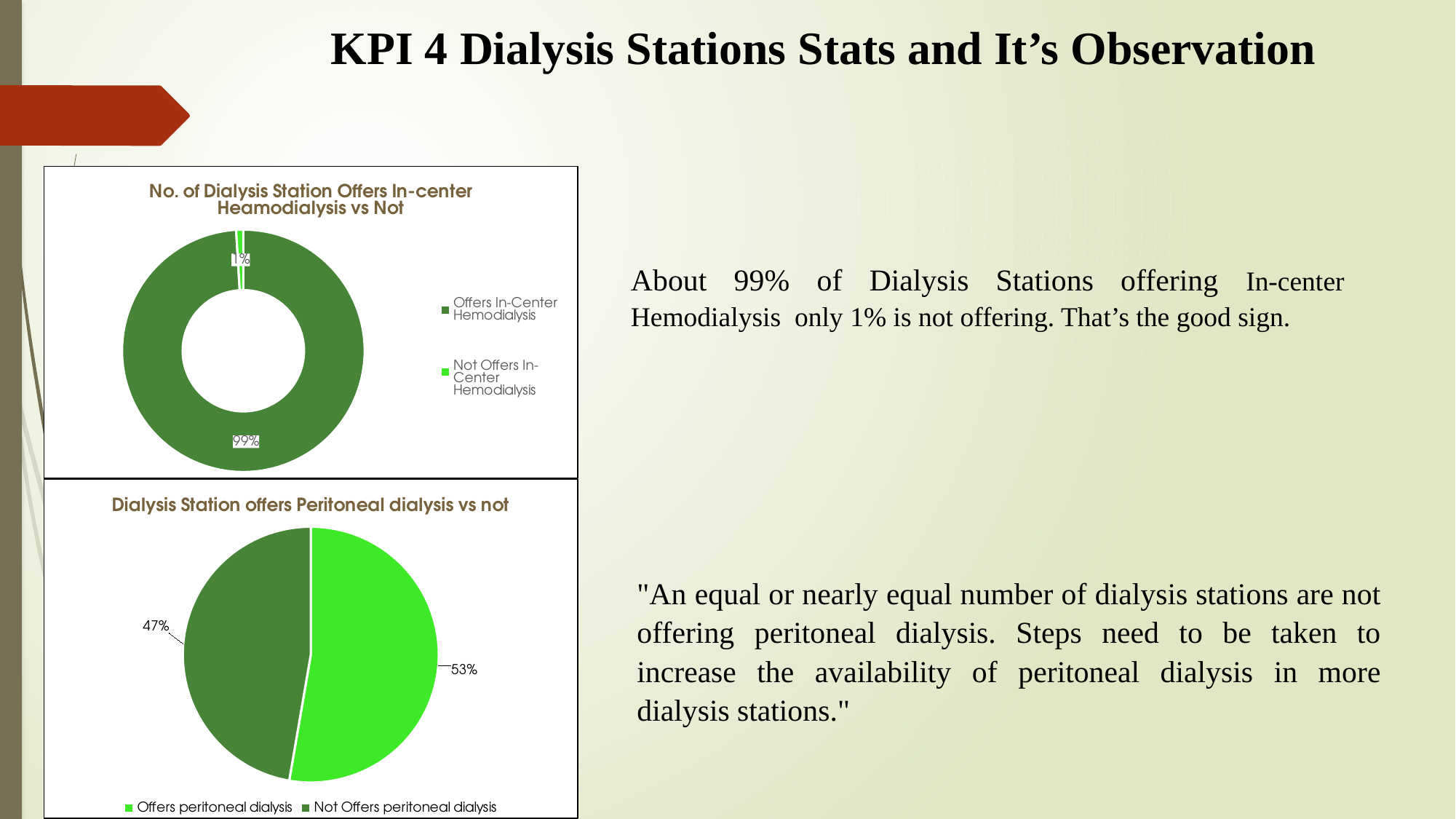

# KPI 4 Dialysis Stations Stats and It’s Observation

### Chart: No. of Dialysis Station Offers In-center Heamodialysis vs Not

| Category |  |
|---|---|
| Offers In-Center Hemodialysis | 133780.0 |
| Not Offers In-Center Hemodialysis | 1275.0 |
About 99% of Dialysis Stations offering In-center Hemodialysis  only 1% is not offering. That’s the good sign.

### Chart: Dialysis Station offers Peritoneal dialysis vs not

| Category |  |
|---|---|
| Offers peritoneal dialysis | 71173.0 |
| Not Offers peritoneal dialysis | 63882.0 |
"An equal or nearly equal number of dialysis stations are not offering peritoneal dialysis. Steps need to be taken to increase the availability of peritoneal dialysis in more dialysis stations."